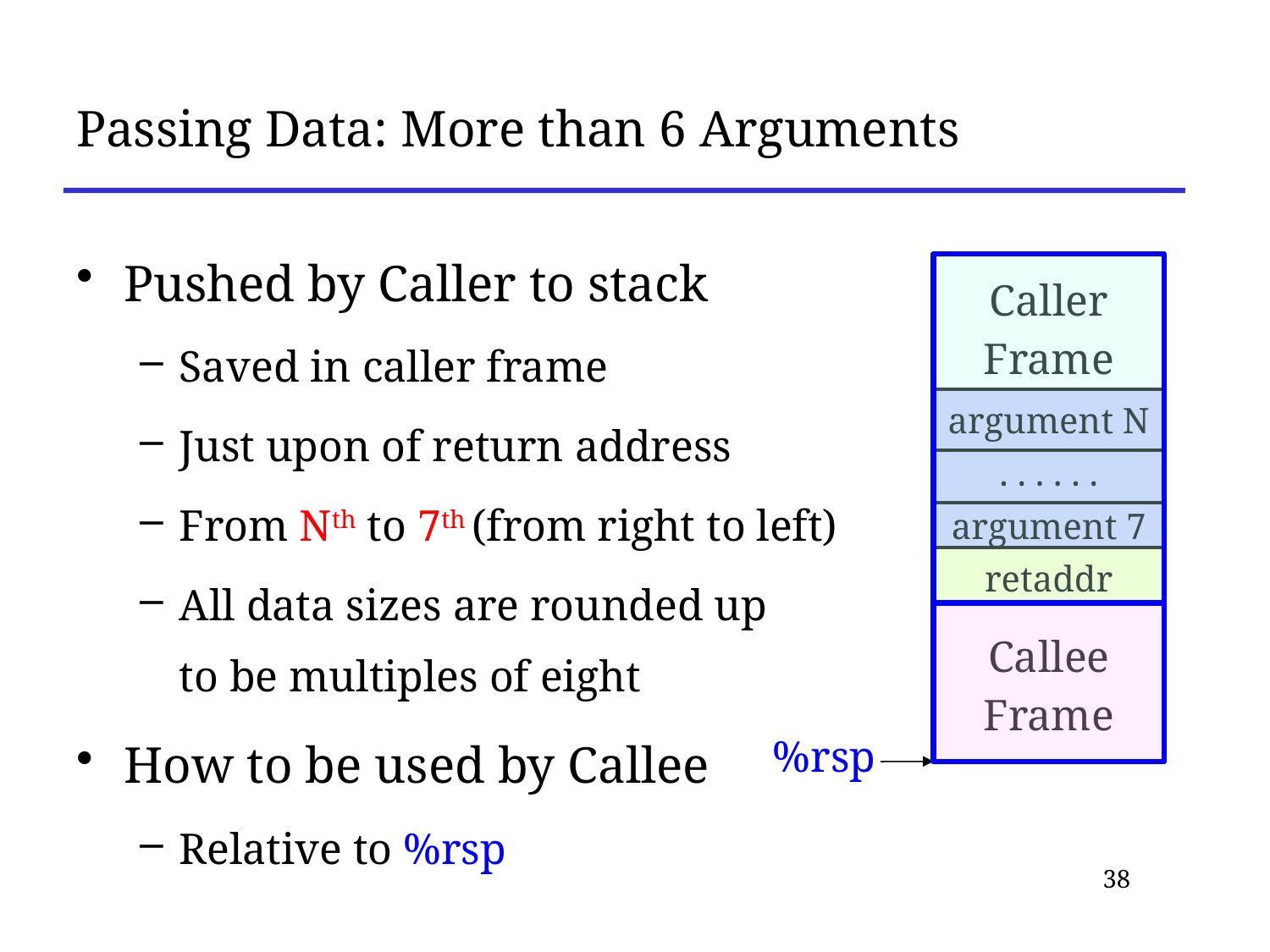

# Passing Data: More than 6 Arguments
Pushed by Caller to stack
Saved in caller frame
Just upon of return address
From Nth to 7th (from right to left)
All data sizes are rounded up
to be multiples of eight
How to be used by Callee
Relative to %rsp
| Caller Frame |
| --- |

| argument N |
| --- |
| . . . . . . |
| --- |
| argument 7 |
| --- |
| retaddr |
| --- |
| Callee Frame |
| --- |

%rsp

38